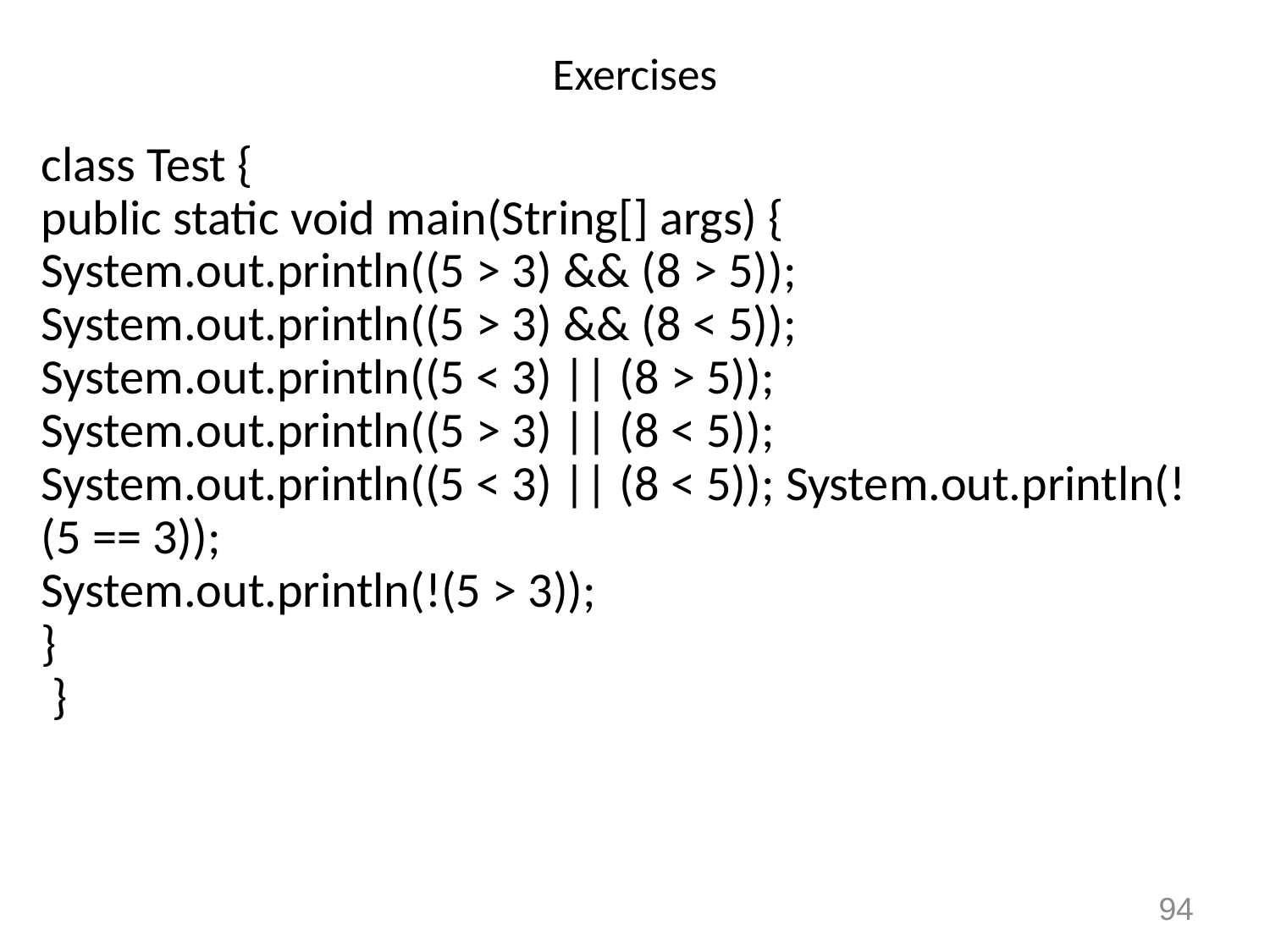

# Exercises
class Test {
public static void main(String[] args) {
System.out.println((5 > 3) && (8 > 5));
System.out.println((5 > 3) && (8 < 5));
System.out.println((5 < 3) || (8 > 5)); System.out.println((5 > 3) || (8 < 5)); System.out.println((5 < 3) || (8 < 5)); System.out.println(!(5 == 3));
System.out.println(!(5 > 3));
}
 }
94